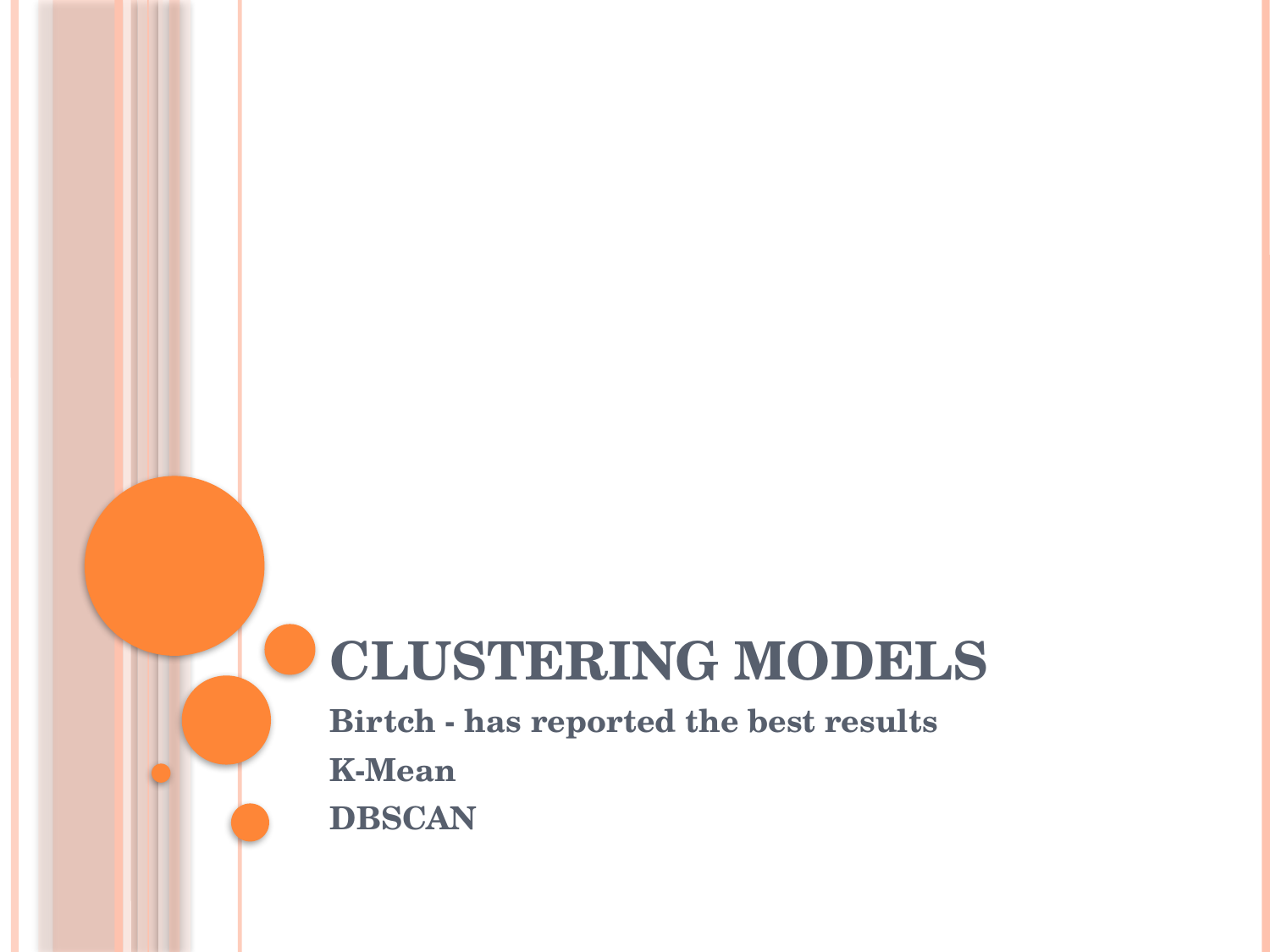

# Clustering Models
Birtch - has reported the best results
K-Mean
DBSCAN